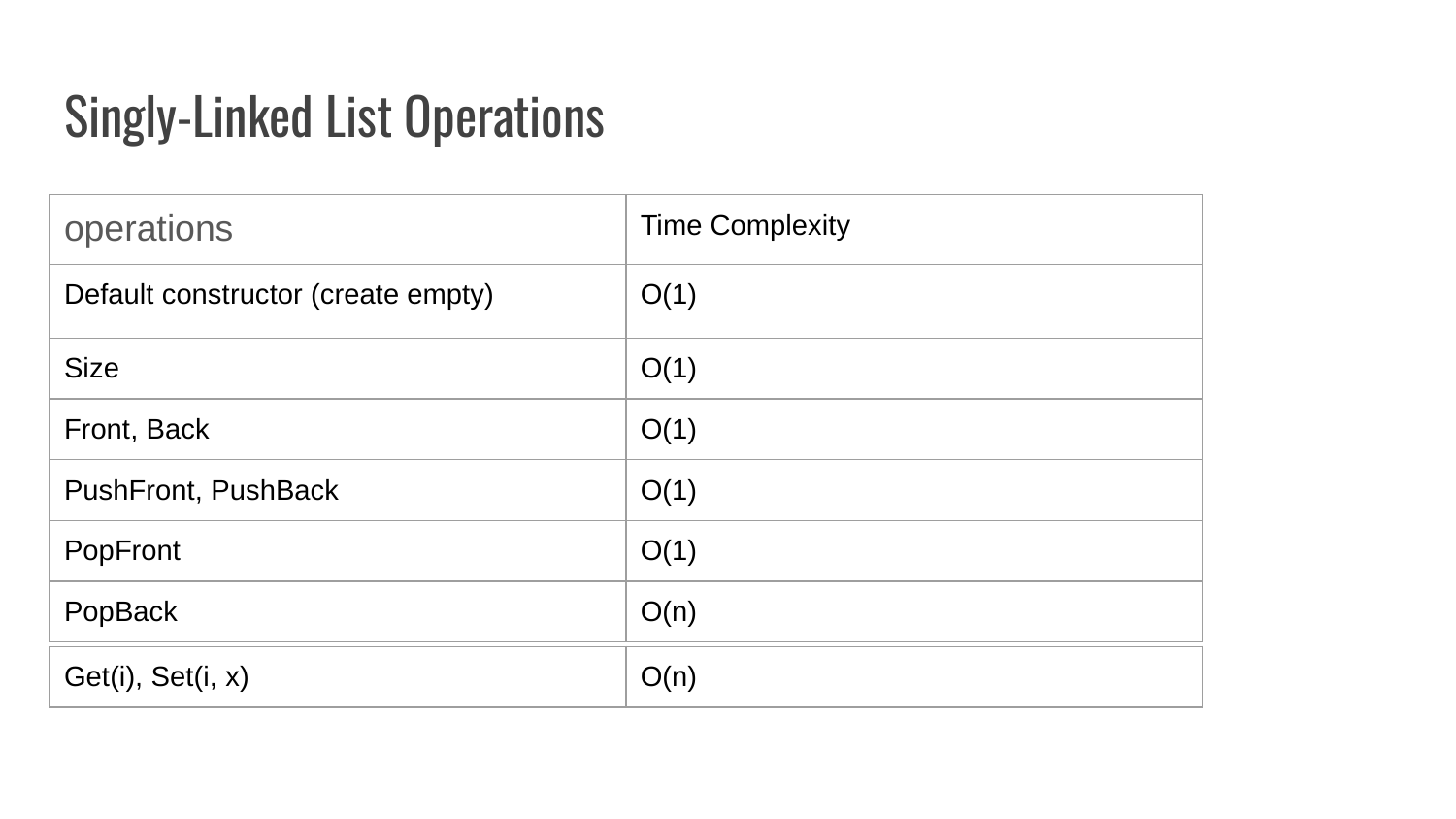

# Singly-Linked List Operations
operations
|  | Time Complexity |
| --- | --- |
| Default constructor (create empty) | O(1) |
| Size | O(1) |
| Front, Back | O(1) |
| PushFront, PushBack | O(1) |
| PopFront | O(1) |
| PopBack | O(n) |
| Get(i), Set(i, x) | O(n) |
| --- | --- |